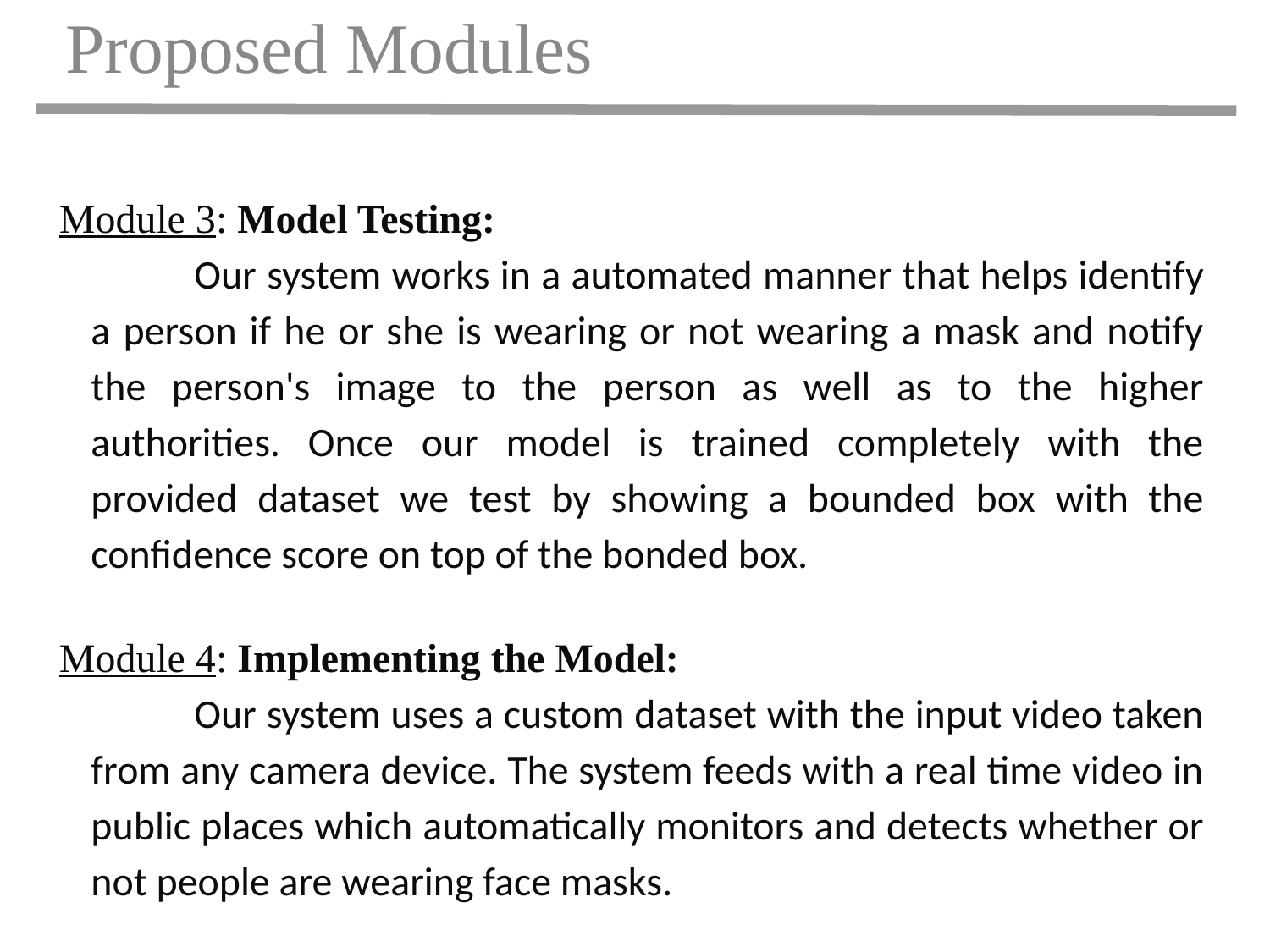

# Proposed Modules
Module 3: Model Testing:
Our system works in a automated manner that helps identify a person if he or she is wearing or not wearing a mask and notify the person's image to the person as well as to the higher authorities. Once our model is trained completely with the provided dataset we test by showing a bounded box with the confidence score on top of the bonded box.
Module 4: Implementing the Model:
Our system uses a custom dataset with the input video taken from any camera device. The system feeds with a real time video in public places which automatically monitors and detects whether or not people are wearing face masks.